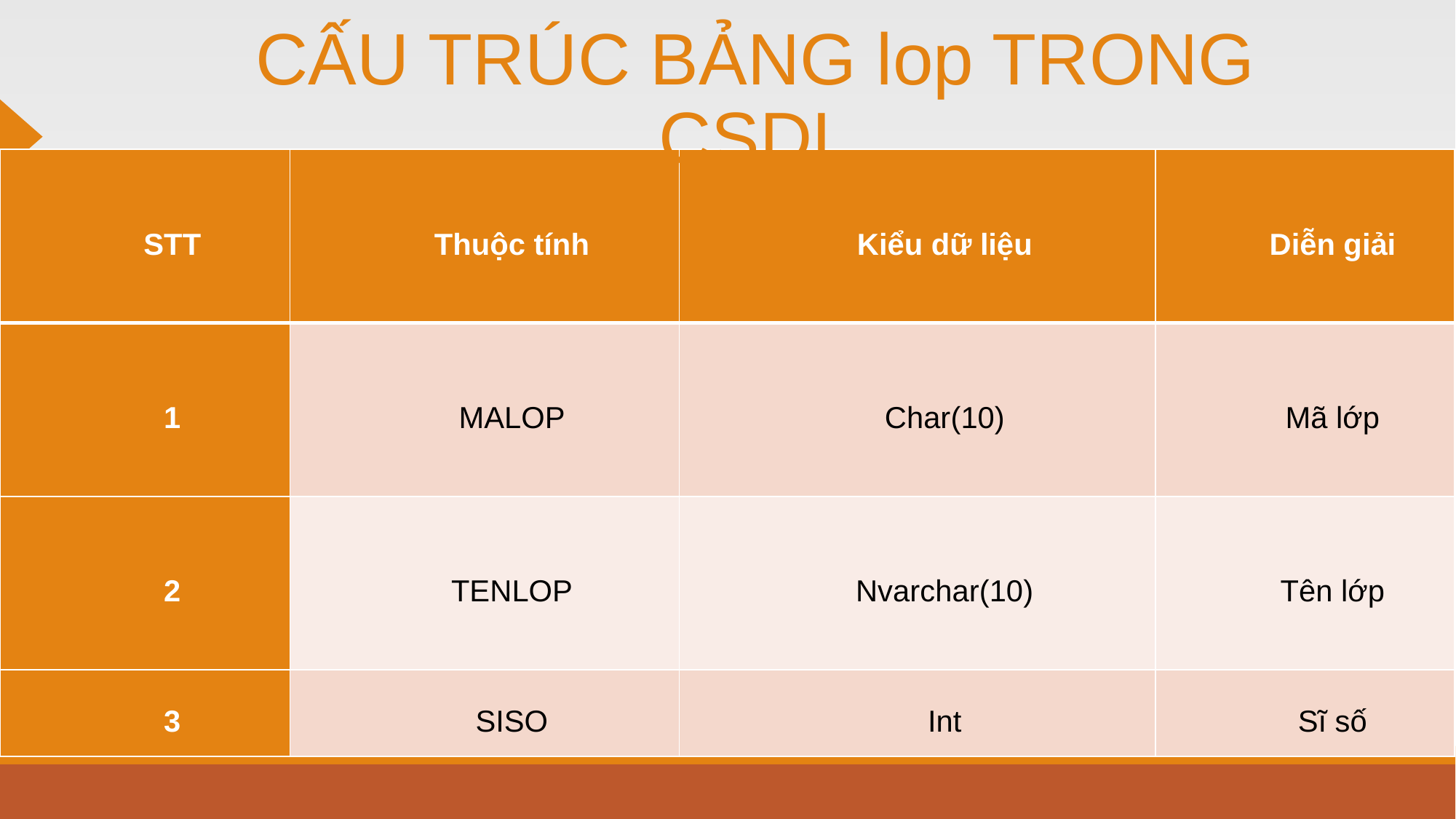

CẤU TRÚC BẢNG lop TRONG CSDL
| STT | Thuộc tính | Kiểu dữ liệu | Diễn giải |
| --- | --- | --- | --- |
| 1 | MALOP | Char(10) | Mã lớp |
| 2 | TENLOP | Nvarchar(10) | Tên lớp |
| 3 | SISO | Int | Sĩ số |